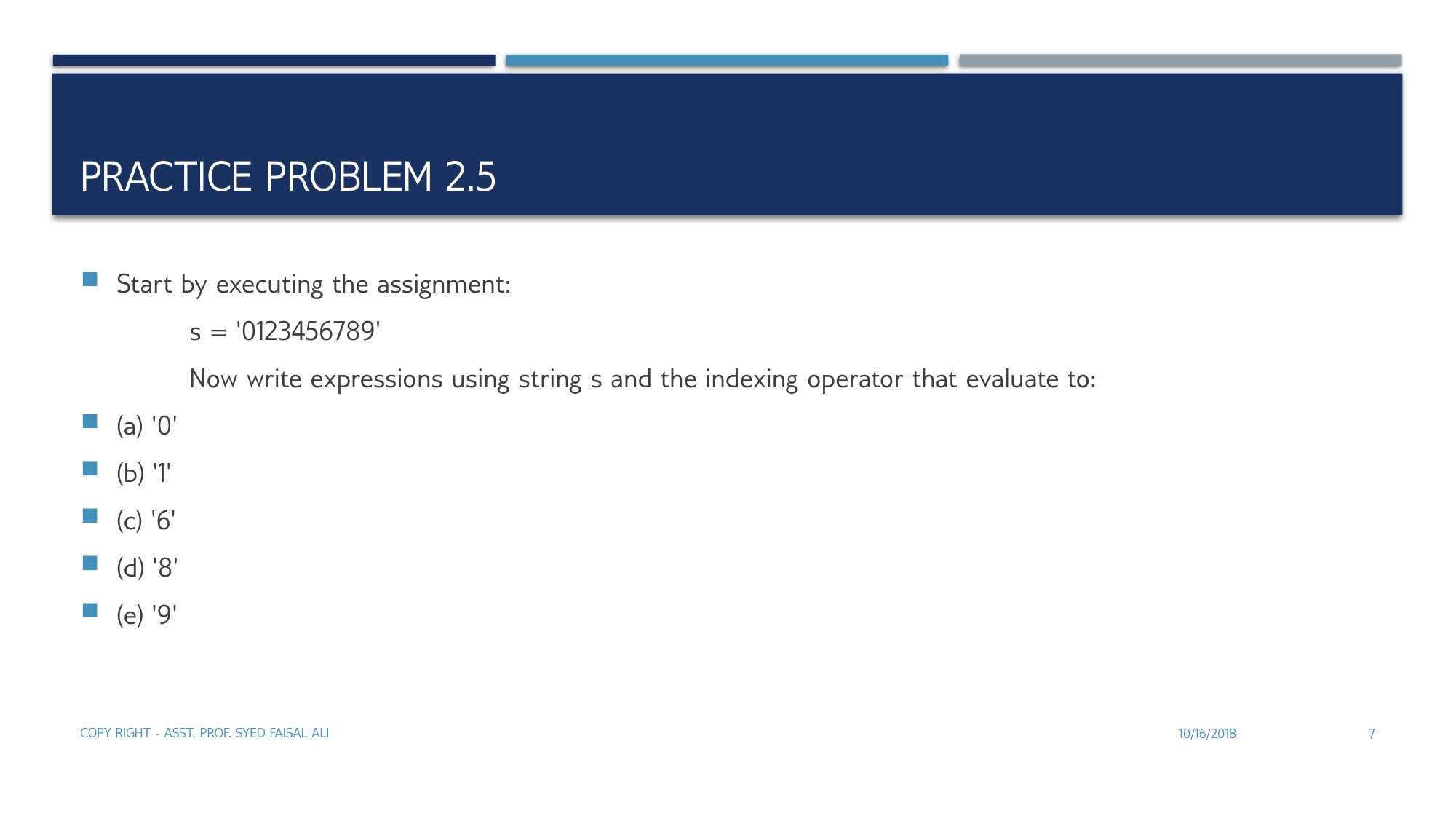

# Practice problem 2.5
Start by executing the assignment:
	s = '0123456789'
	Now write expressions using string s and the indexing operator that evaluate to:
(a) '0'
(b) '1'
(c) '6'
(d) '8'
(e) '9'
Copy Right - Asst. Prof. Syed Faisal Ali
10/16/2018
7